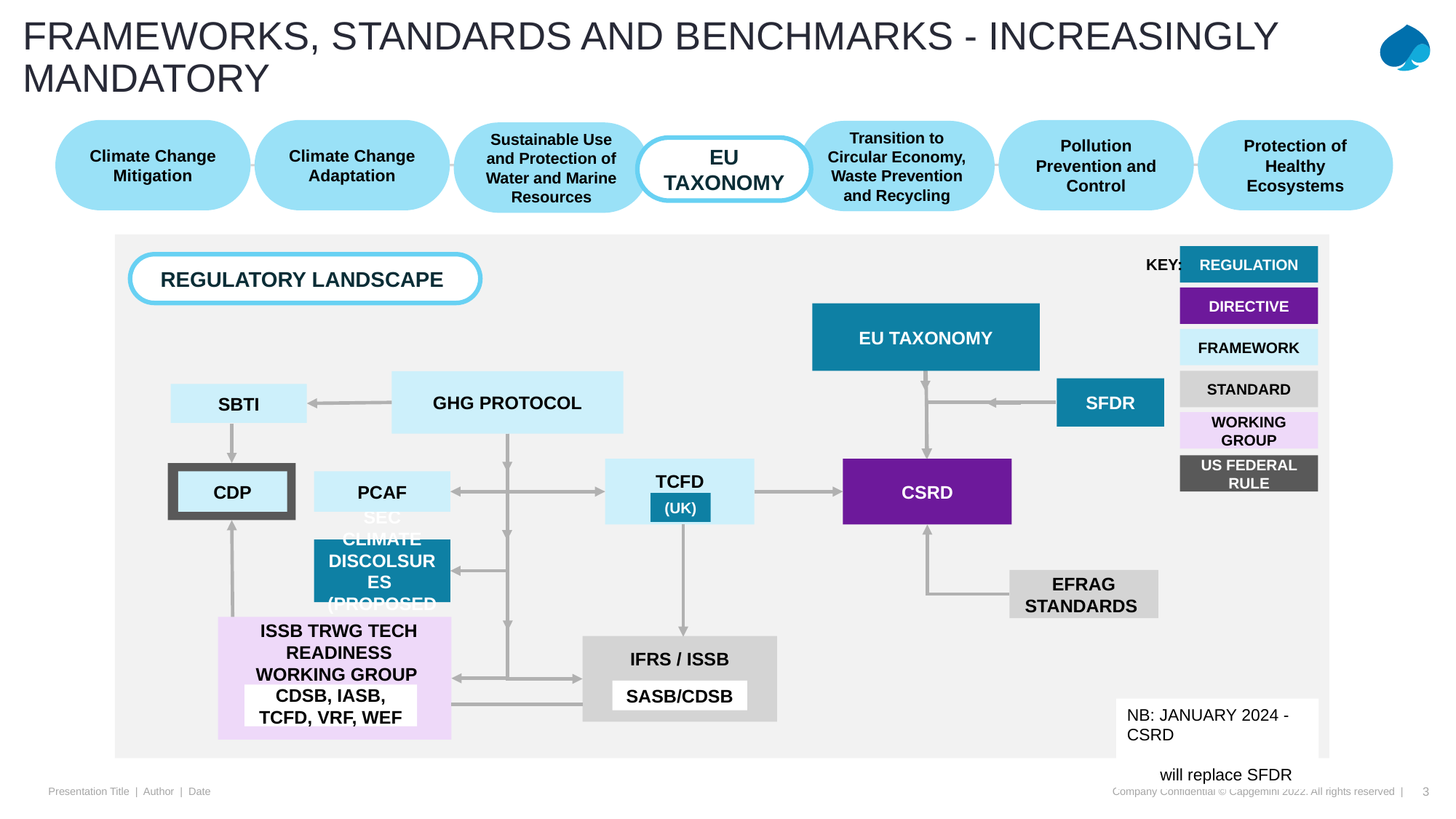

# FRAMEWORKS, STANDARDS AND BENCHMARKS - INCREASINGLY MANDATORY
Climate Change Mitigation
Climate Change Adaptation
Pollution Prevention and Control
Protection of Healthy Ecosystems
Transition to Circular Economy, Waste Prevention and Recycling
Sustainable Use and Protection of Water and Marine Resources
EU TAXONOMY

REGULATION
KEY:
REGULATORY LANDSCAPE
DIRECTIVE
EU TAXONOMY
FRAMEWORK
STANDARD
GHG PROTOCOL
SFDR
SBTI
WORKING GROUP
US FEDERAL RULE
TCFD

CSRD

CDP
PCAF
(UK)
SEC CLIMATE DISCOLSURES
(PROPOSED)
EFRAG STANDARDS

ISSB TRWG TECH READINESS WORKING GROUP

IFRS / ISSB
SASB/CDSB
CDSB, IASB, TCFD, VRF, WEF
NB: JANUARY 2024 - CSRD
       will replace SFDR